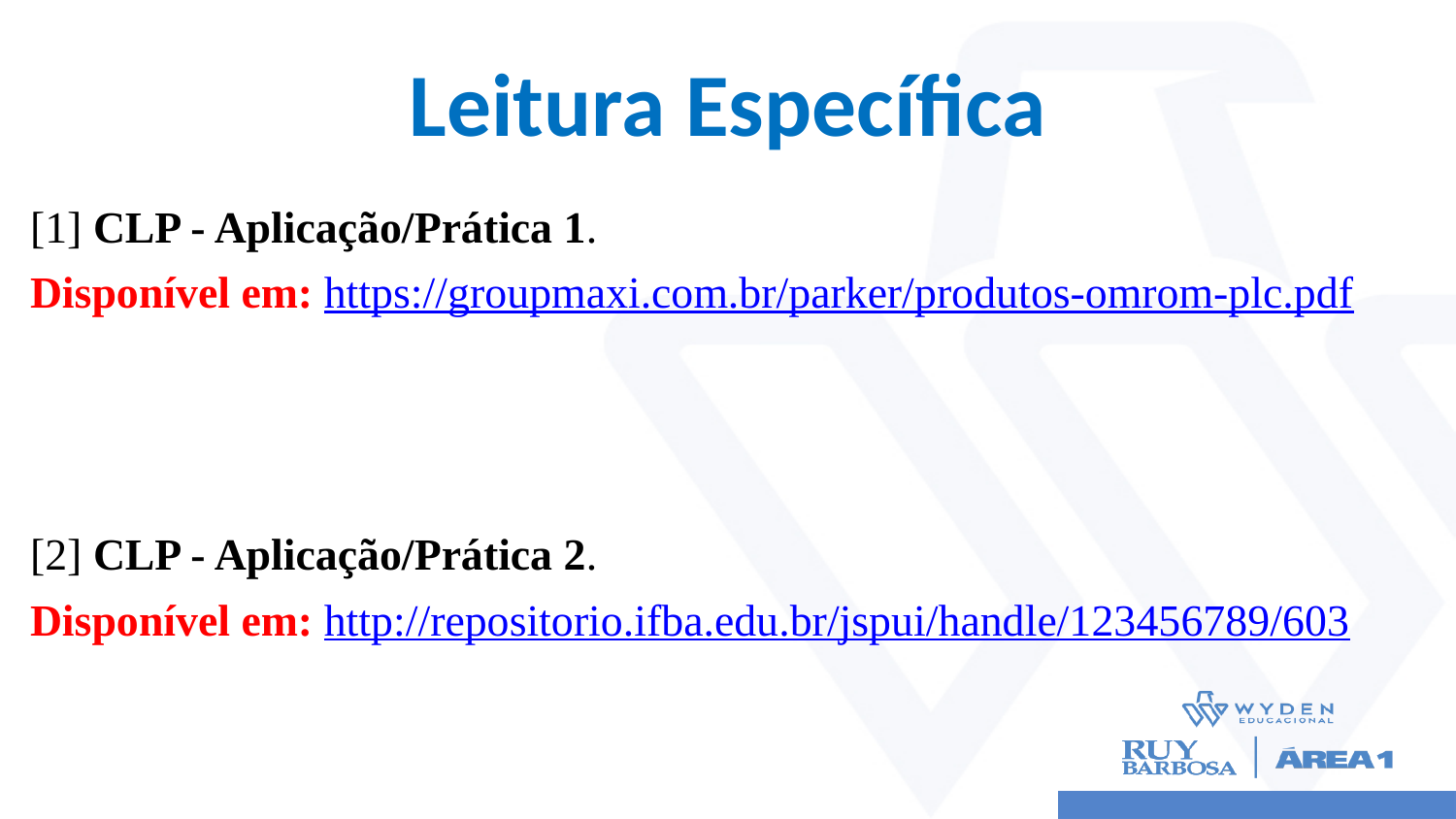

# Leitura Específica
[1] CLP - Aplicação/Prática 1.
Disponível em: https://groupmaxi.com.br/parker/produtos-omrom-plc.pdf

[2] CLP - Aplicação/Prática 2.
Disponível em: http://repositorio.ifba.edu.br/jspui/handle/123456789/603